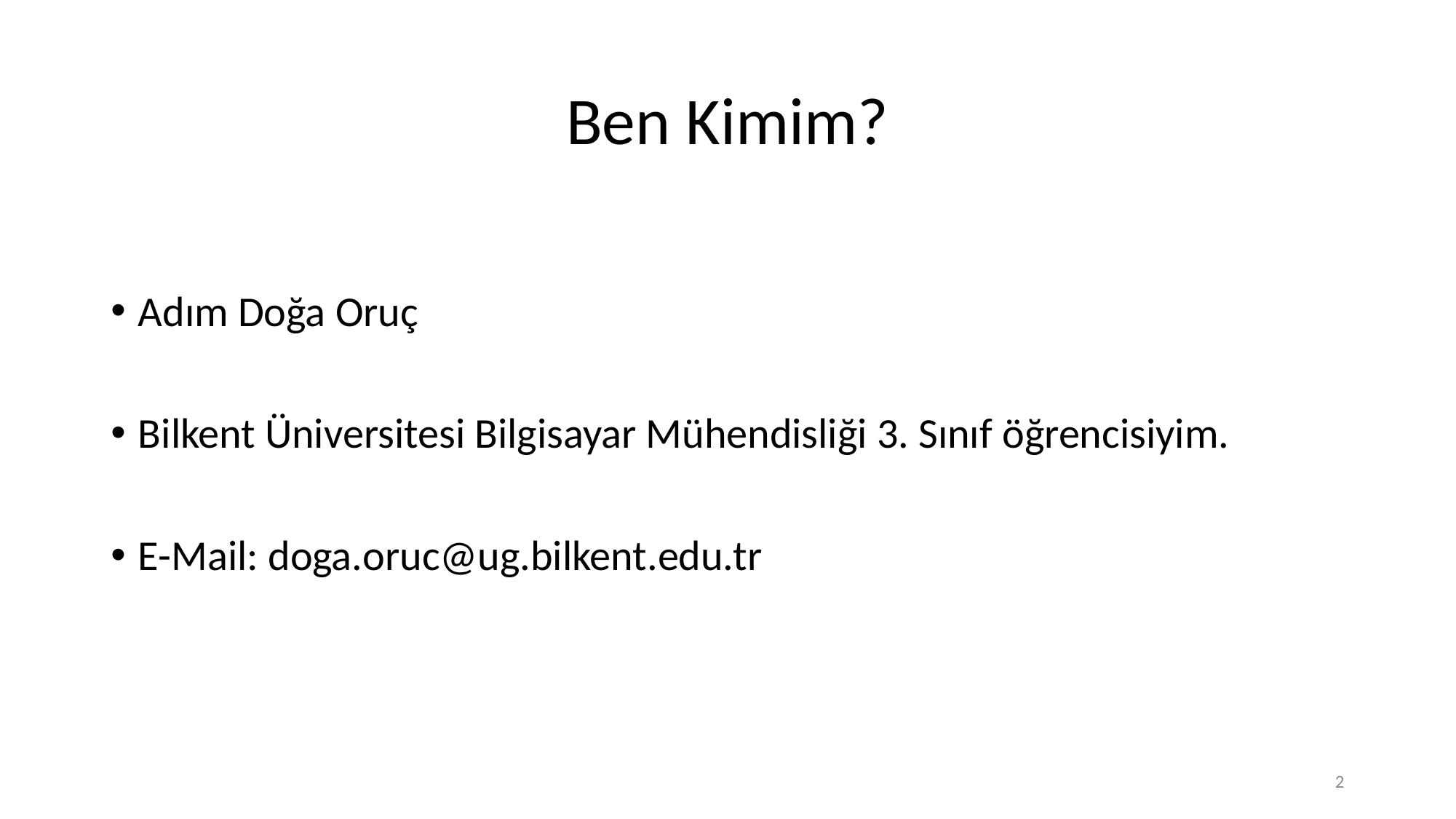

# Ben Kimim?

Adım Doğa Oruç

Bilkent Üniversitesi Bilgisayar Mühendisliği 3. Sınıf öğrencisiyim.

E-Mail: doga.oruc@ug.bilkent.edu.tr

2